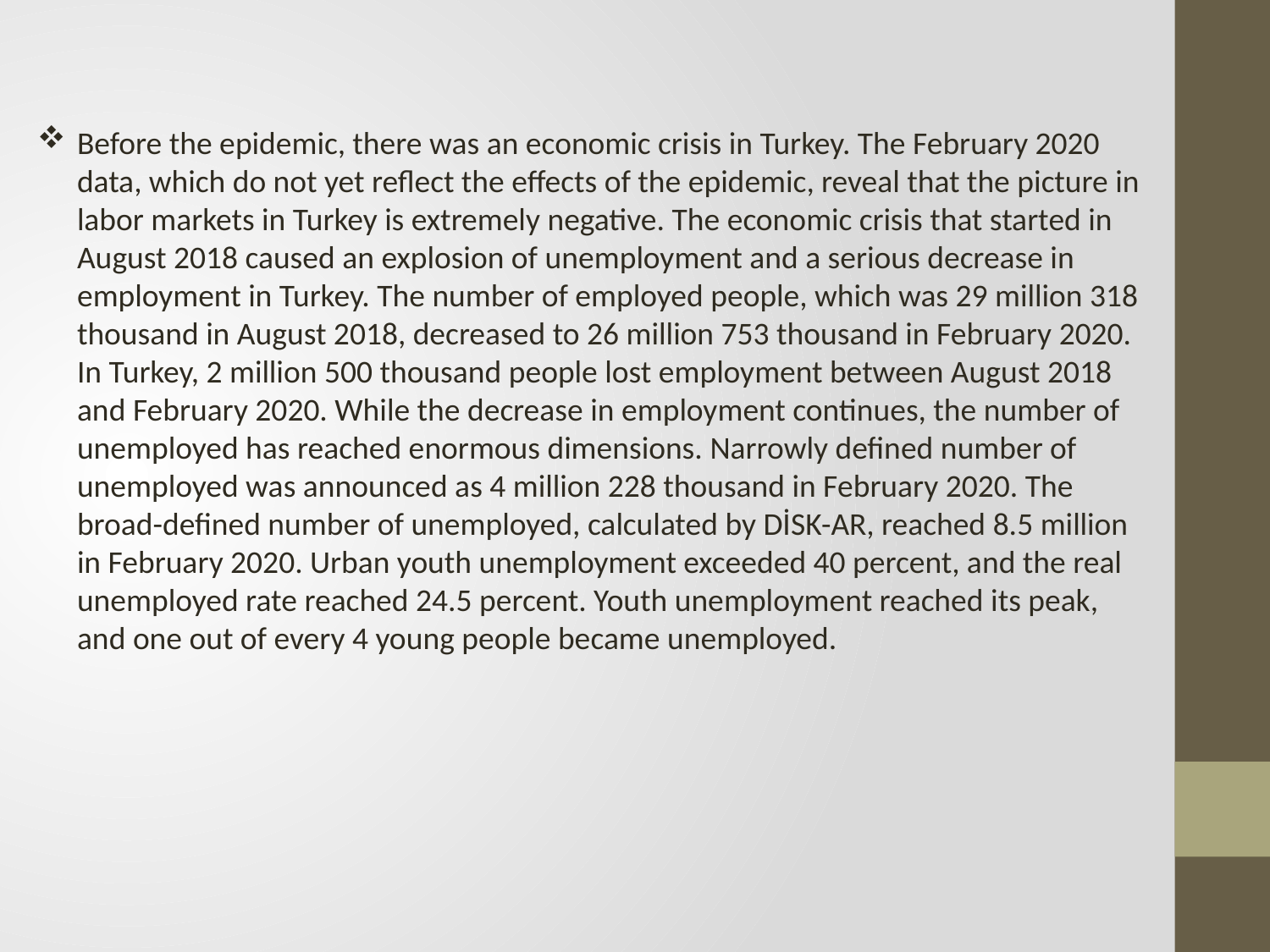

Before the epidemic, there was an economic crisis in Turkey. The February 2020 data, which do not yet reflect the effects of the epidemic, reveal that the picture in labor markets in Turkey is extremely negative. The economic crisis that started in August 2018 caused an explosion of unemployment and a serious decrease in employment in Turkey. The number of employed people, which was 29 million 318 thousand in August 2018, decreased to 26 million 753 thousand in February 2020. In Turkey, 2 million 500 thousand people lost employment between August 2018 and February 2020. While the decrease in employment continues, the number of unemployed has reached enormous dimensions. Narrowly defined number of unemployed was announced as 4 million 228 thousand in February 2020. The broad-defined number of unemployed, calculated by DİSK-AR, reached 8.5 million in February 2020. Urban youth unemployment exceeded 40 percent, and the real unemployed rate reached 24.5 percent. Youth unemployment reached its peak, and one out of every 4 young people became unemployed.